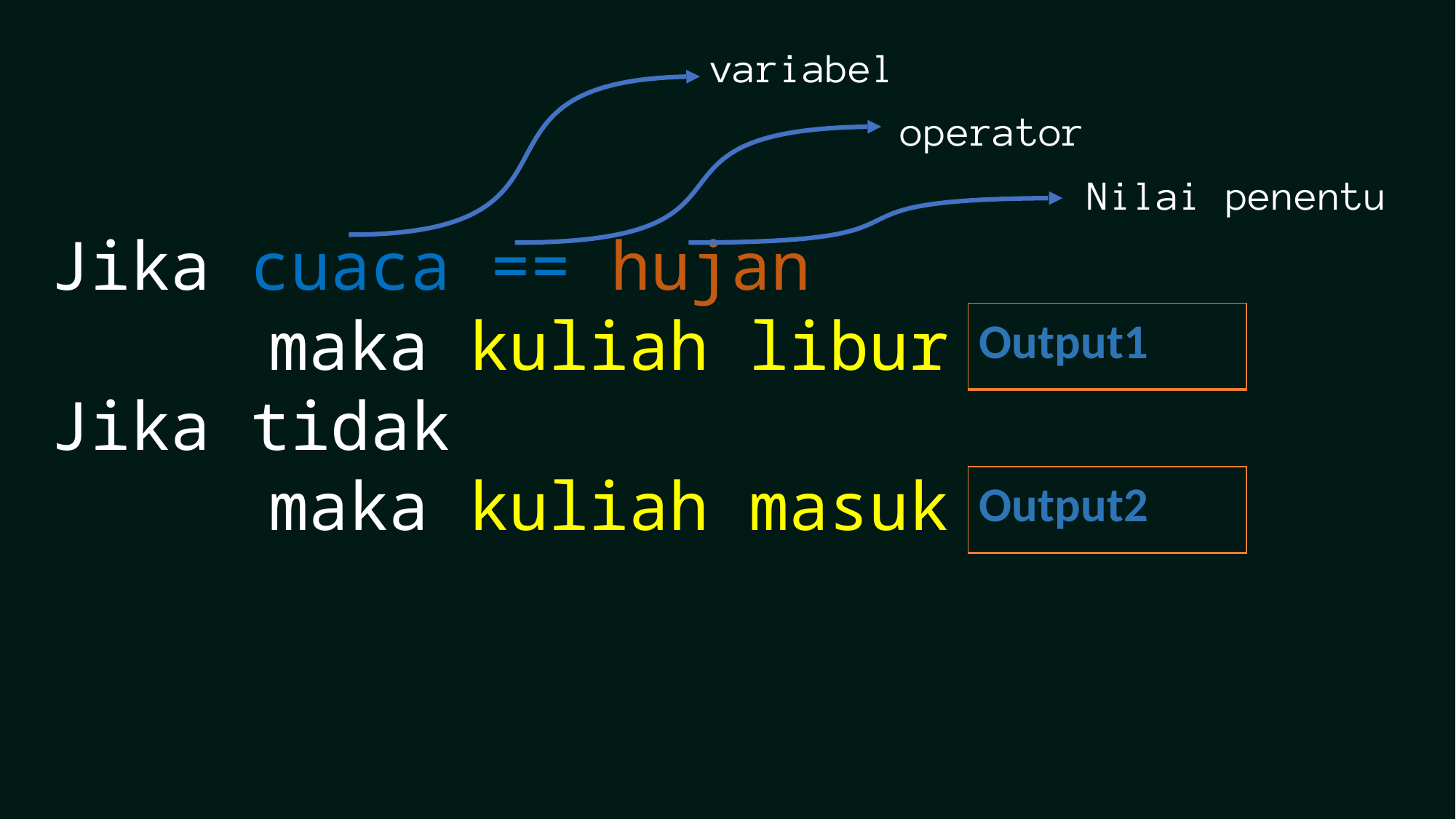

variabel
operator
Nilai penentu
Jika cuaca == hujan
		maka kuliah libur
Jika tidak
		maka kuliah masuk
| Output1 |
| --- |
| Output2 |
| --- |